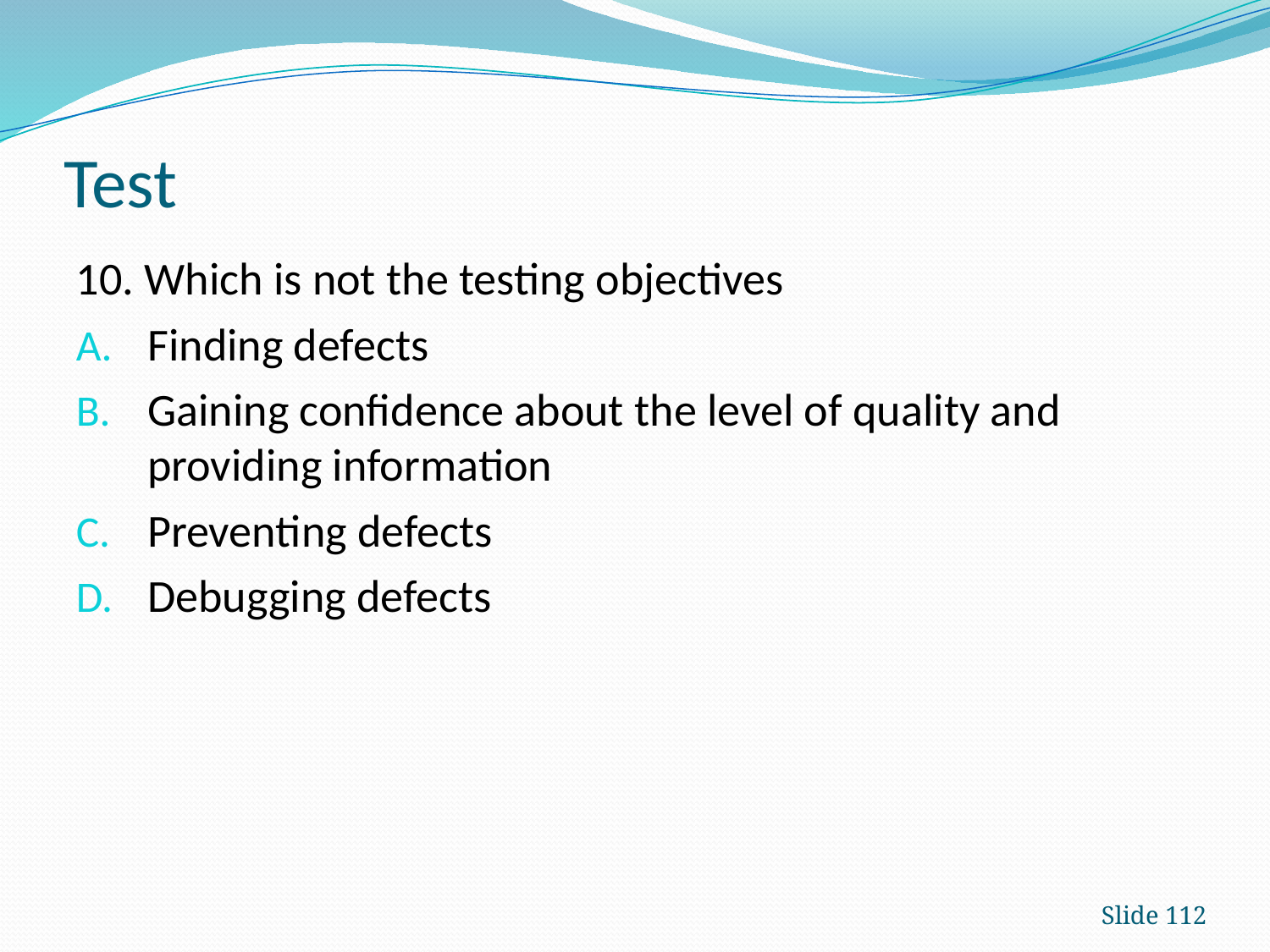

# Test
10. Which is not the testing objectives
Finding defects
Gaining confidence about the level of quality and providing information
Preventing defects
Debugging defects

Slide 112